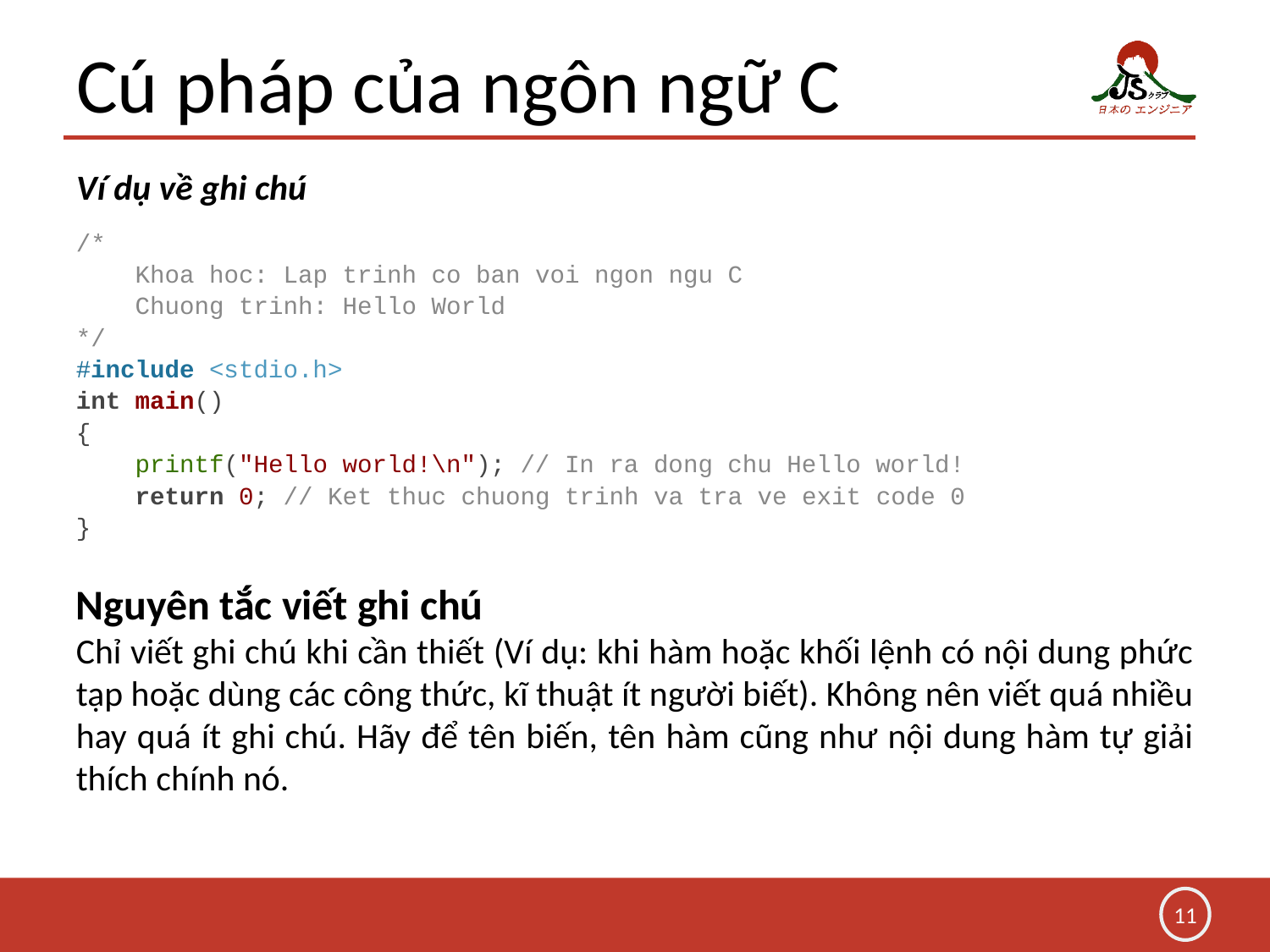

# Cú pháp của ngôn ngữ C
Ví dụ về ghi chú

/*
    Khoa hoc: Lap trinh co ban voi ngon ngu C
    Chuong trinh: Hello World
*/
#include <stdio.h>
int main()
{
    printf("Hello world!\n"); // In ra dong chu Hello world!
    return 0; // Ket thuc chuong trinh va tra ve exit code 0
}

Nguyên tắc viết ghi chú
Chỉ viết ghi chú khi cần thiết (Ví dụ: khi hàm hoặc khối lệnh có nội dung phức tạp hoặc dùng các công thức, kĩ thuật ít người biết). Không nên viết quá nhiều hay quá ít ghi chú. Hãy để tên biến, tên hàm cũng như nội dung hàm tự giải thích chính nó.